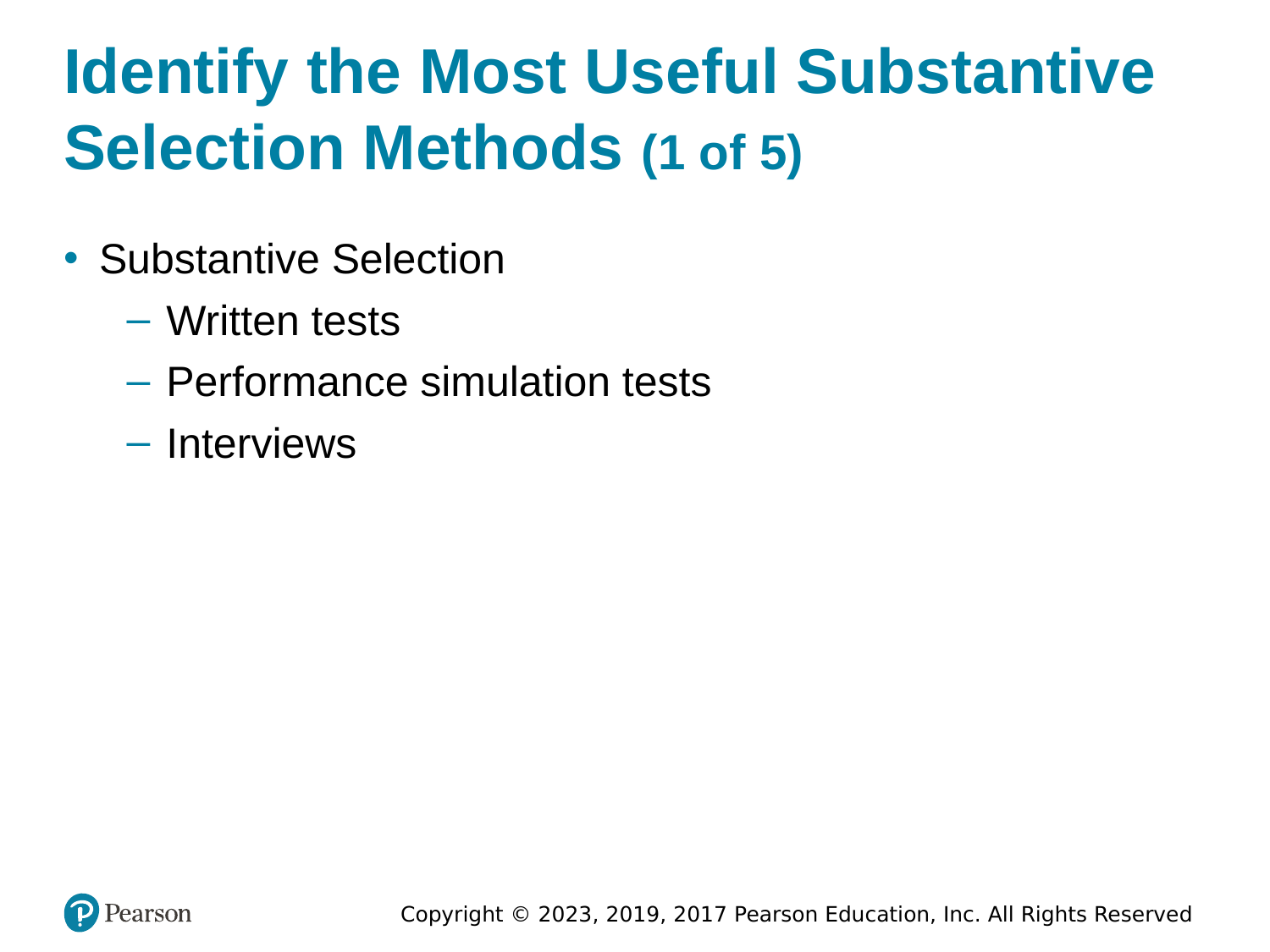

# Identify the Most Useful Substantive Selection Methods (1 of 5)
Substantive Selection
Written tests
Performance simulation tests
Interviews